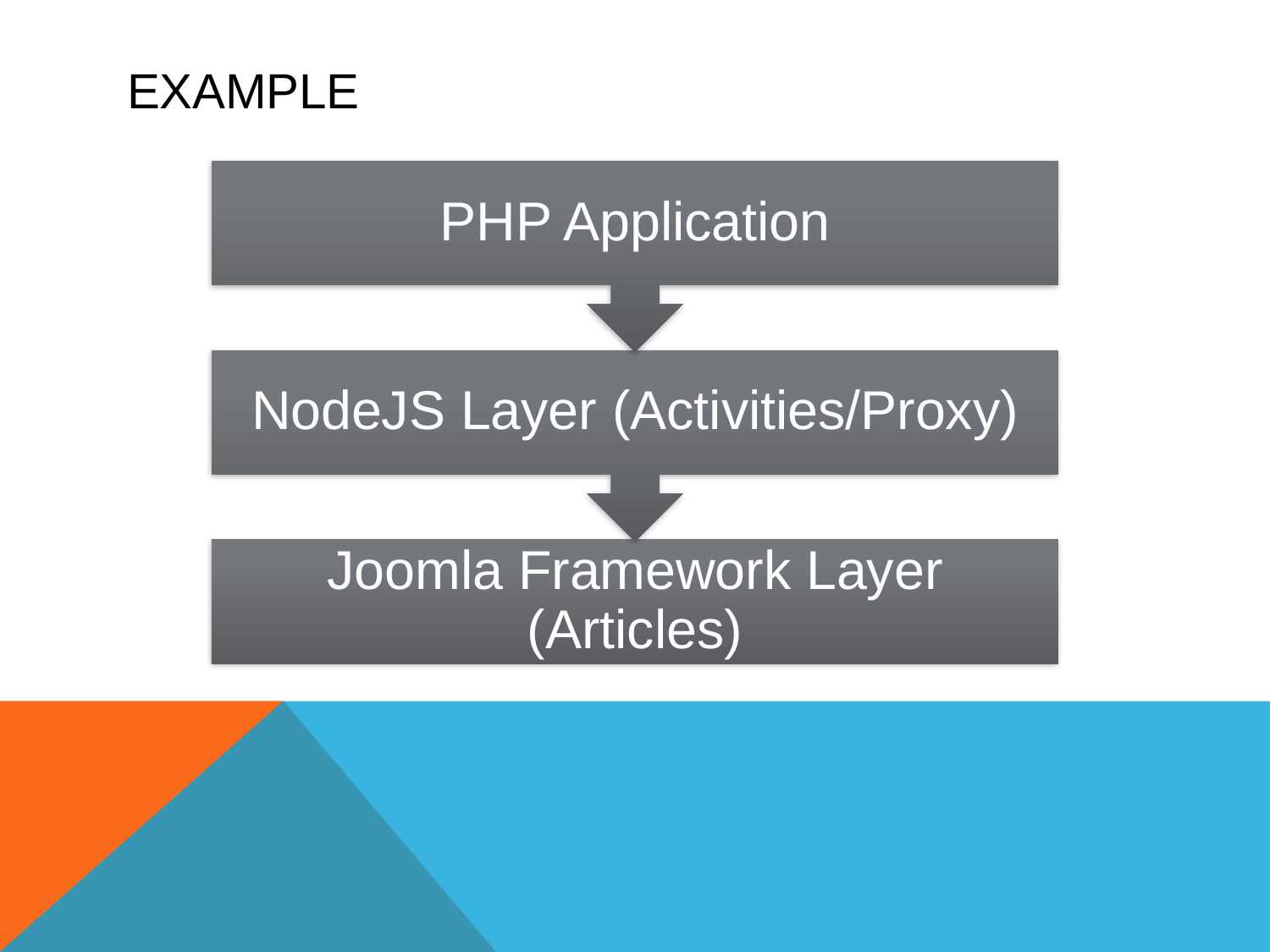

# EXAMPLE
Joomla Framework Layer (Articles)
NodeJS Layer (Activities/Proxy)
PHP Application